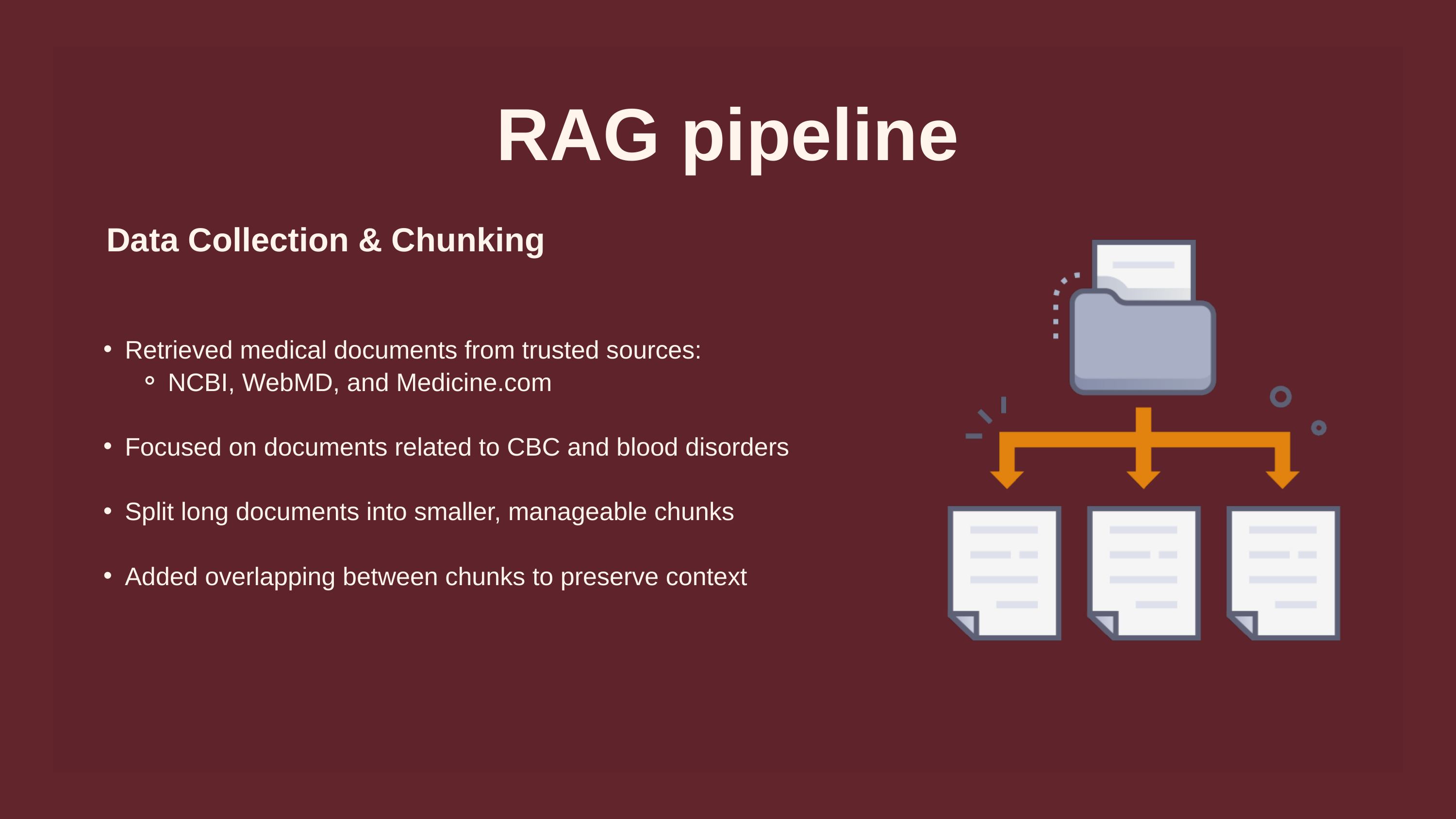

RAG pipeline

Data Collection & Chunking
Retrieved medical documents from trusted sources:
NCBI, WebMD, and Medicine.com

Focused on documents related to CBC and blood disorders

Split long documents into smaller, manageable chunks

Added overlapping between chunks to preserve context